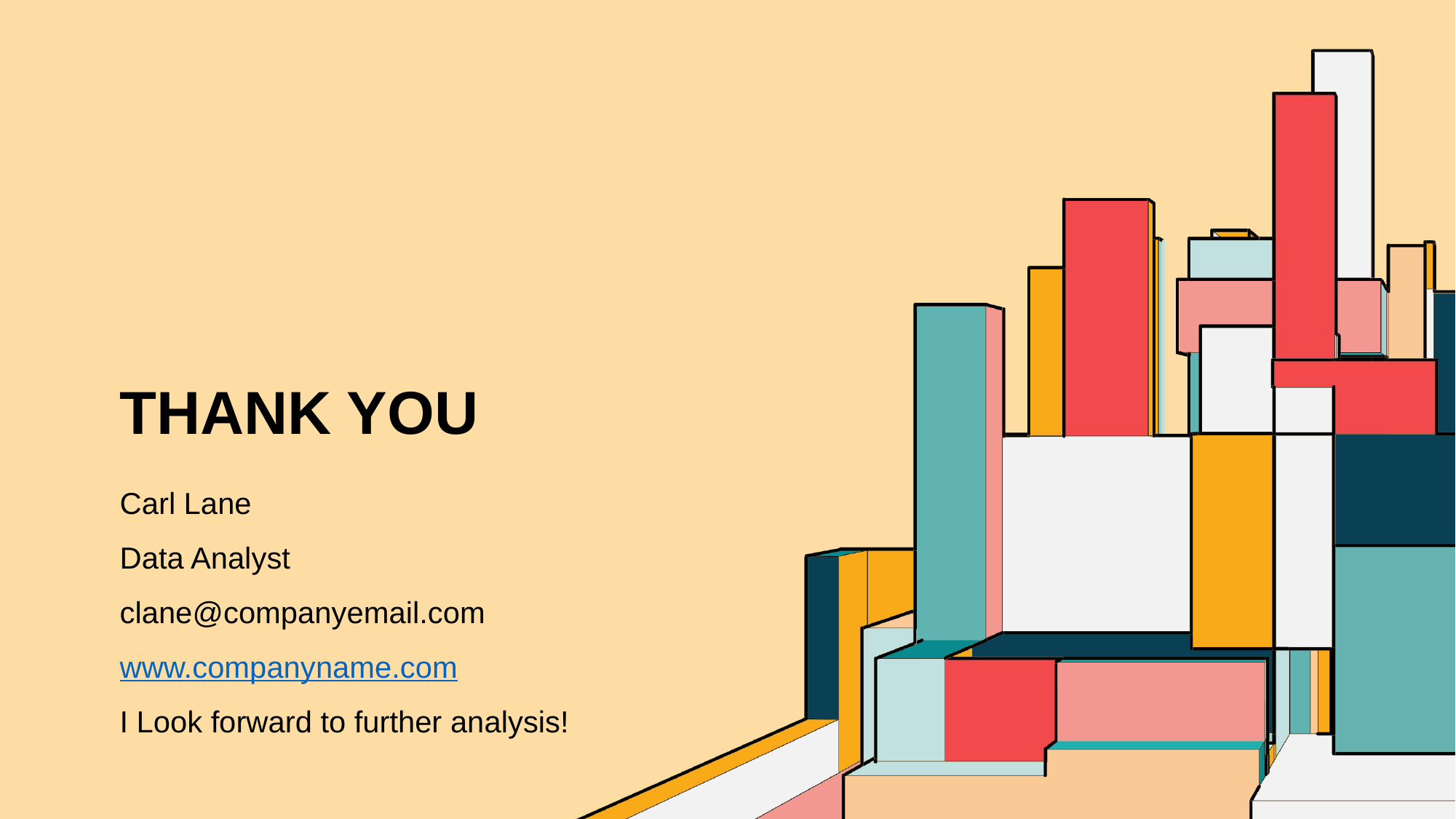

# Thank you
Carl Lane
Data Analyst
clane@companyemail.com
www.companyname.com
I Look forward to further analysis!